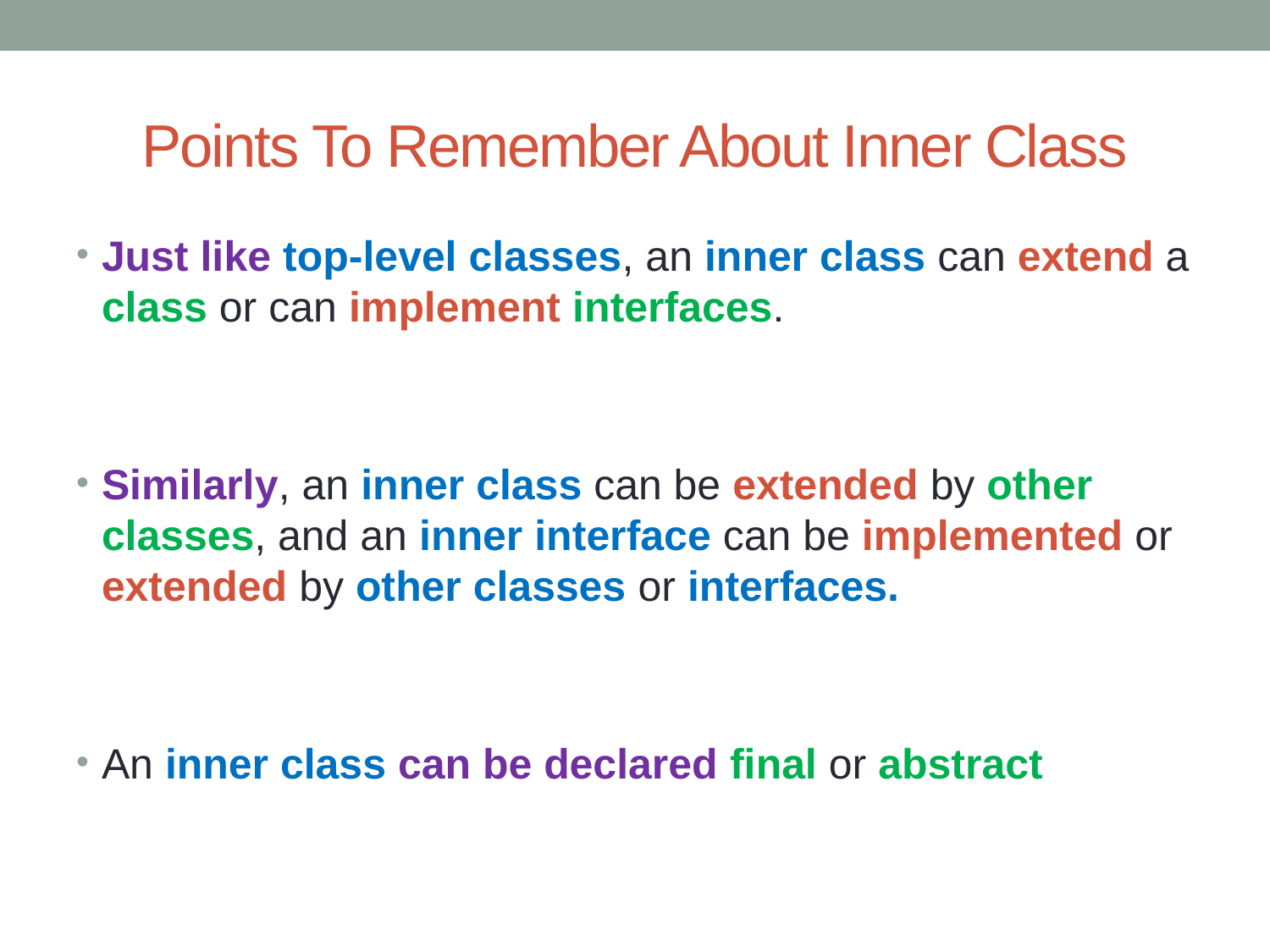

# Points To Remember About Inner Class
Just like top-level classes, an inner class can extend a class or can implement interfaces.

Similarly, an inner class can be extended by other classes, and an inner interface can be implemented or extended by other classes or interfaces.

An inner class can be declared final or abstract